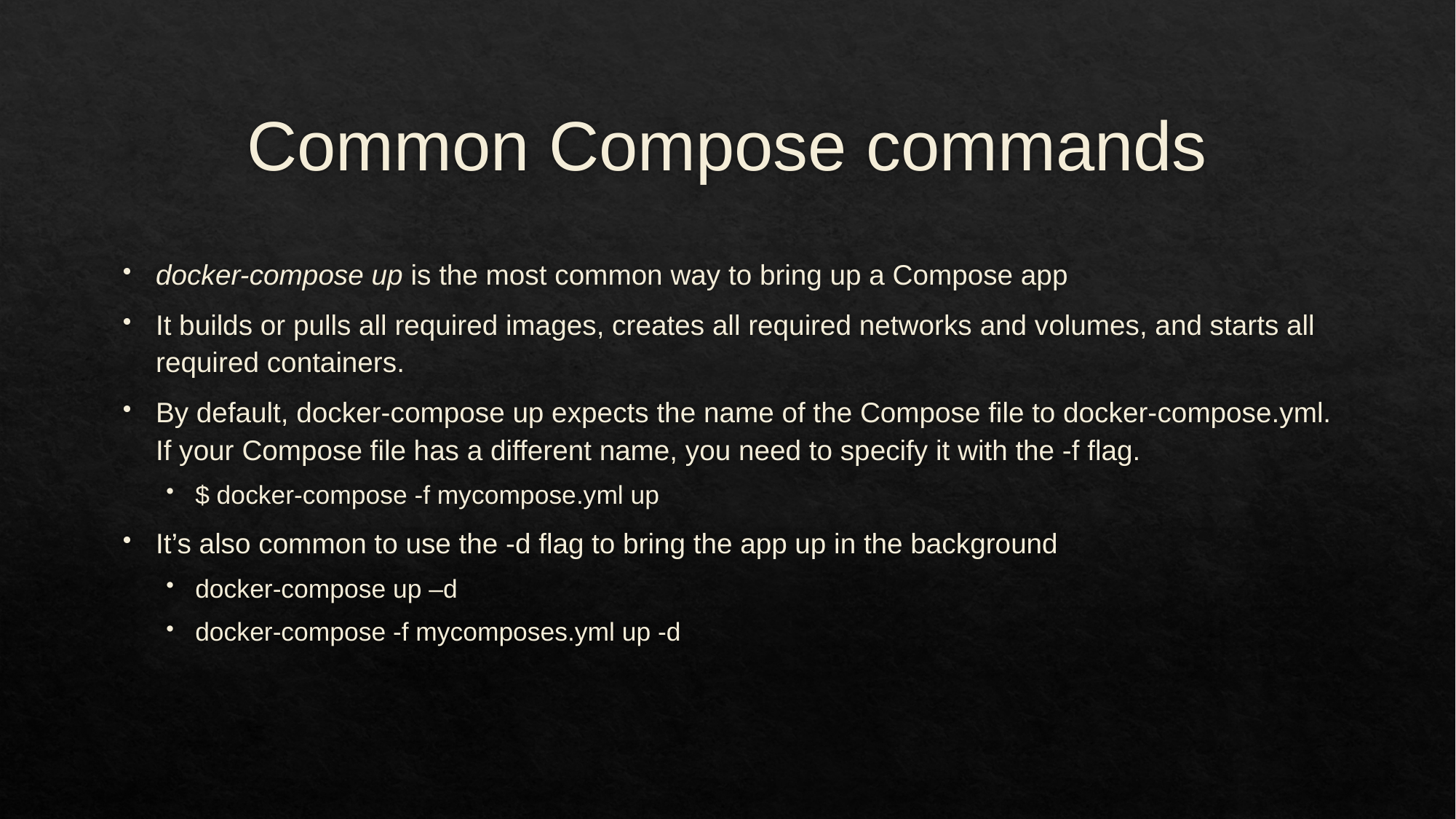

# Common Compose commands
docker-compose up is the most common way to bring up a Compose app
It builds or pulls all required images, creates all required networks and volumes, and starts all required containers.
By default, docker-compose up expects the name of the Compose file to docker-compose.yml. If your Compose file has a different name, you need to specify it with the -f flag.
$ docker-compose -f mycompose.yml up
It’s also common to use the -d flag to bring the app up in the background
docker-compose up –d
docker-compose -f mycomposes.yml up -d